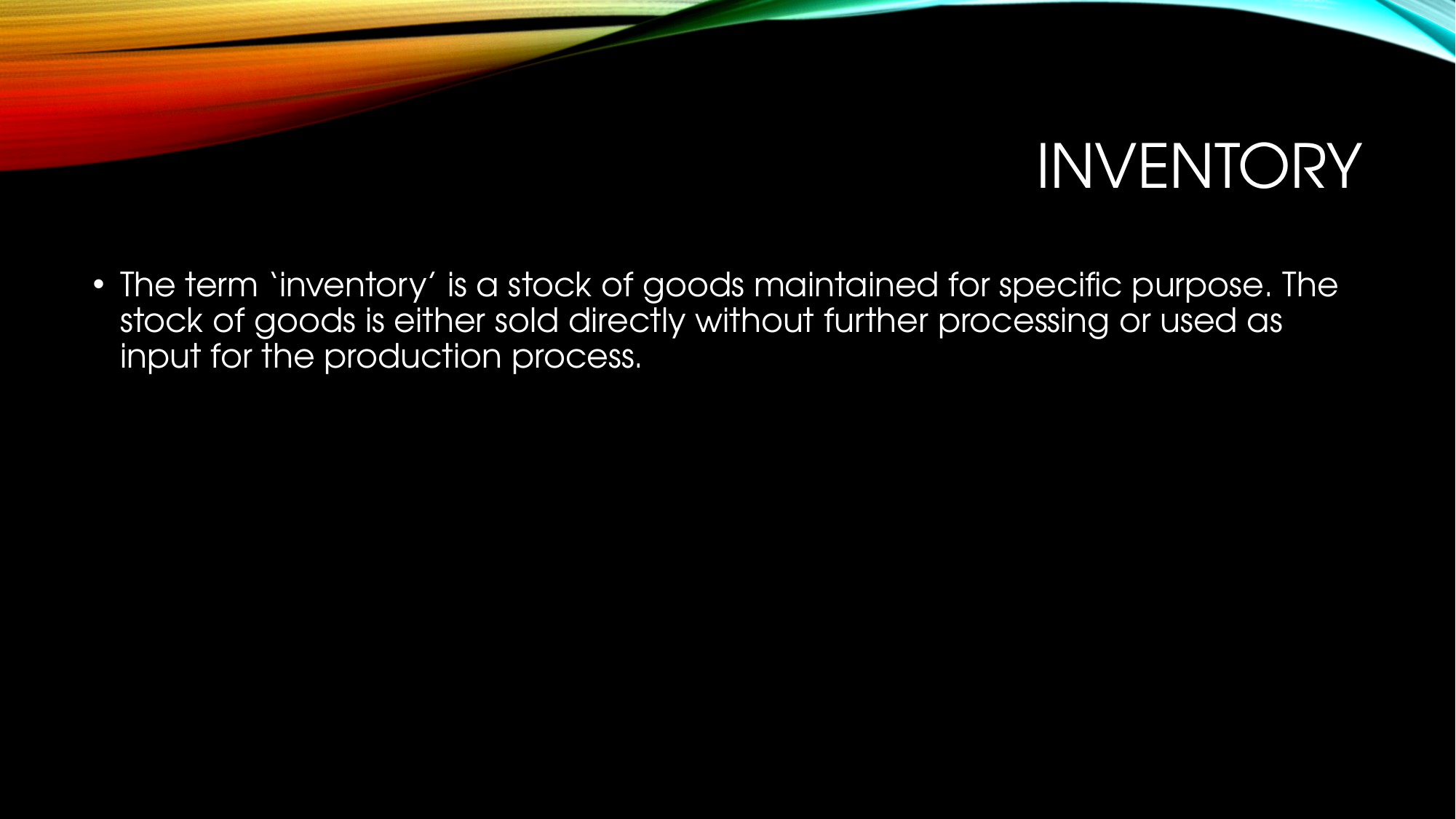

# Inventory
The term ‘inventory’ is a stock of goods maintained for specific purpose. The stock of goods is either sold directly without further processing or used as input for the production process.